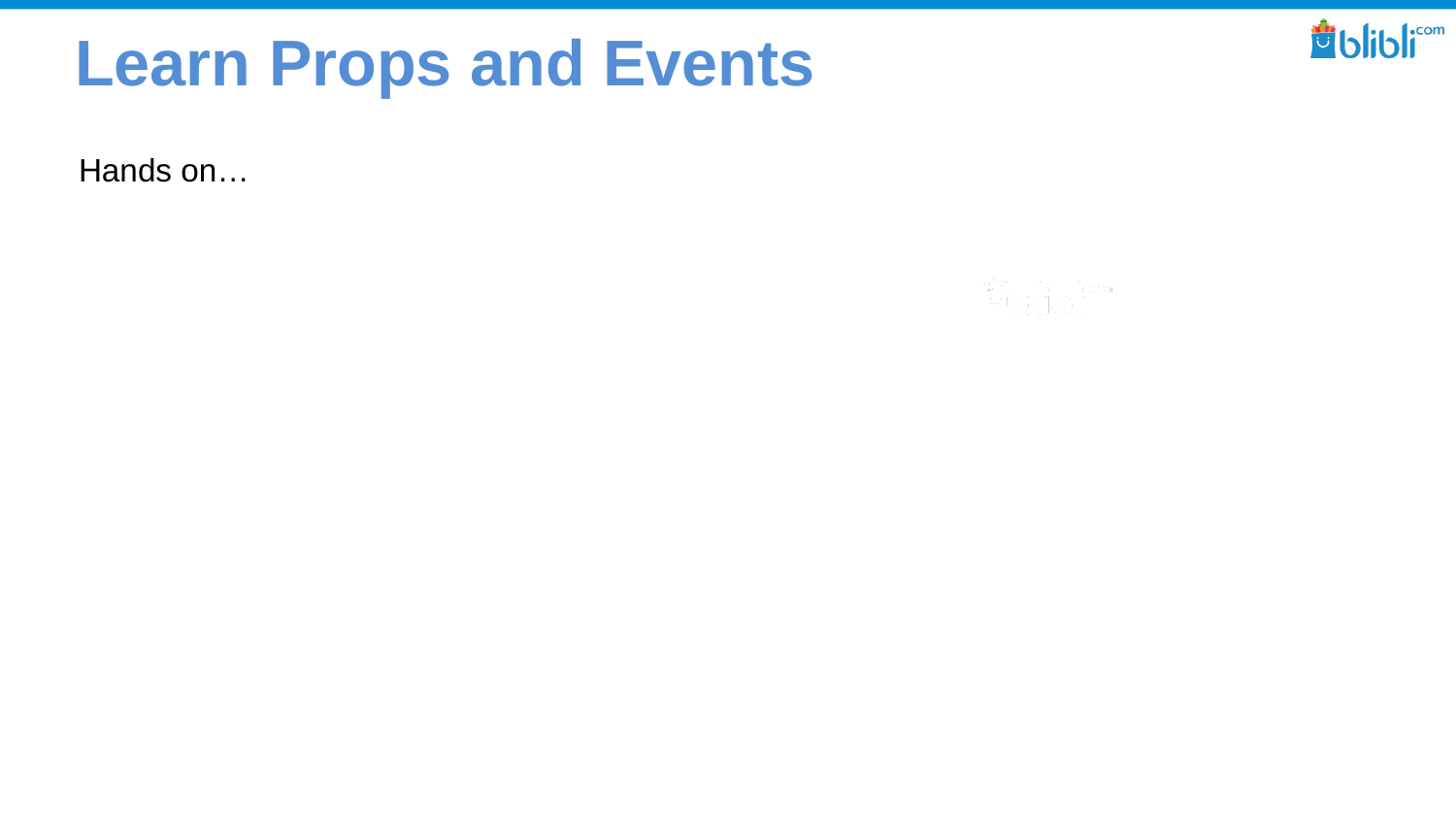

# Learn Props and Events
Hands on…